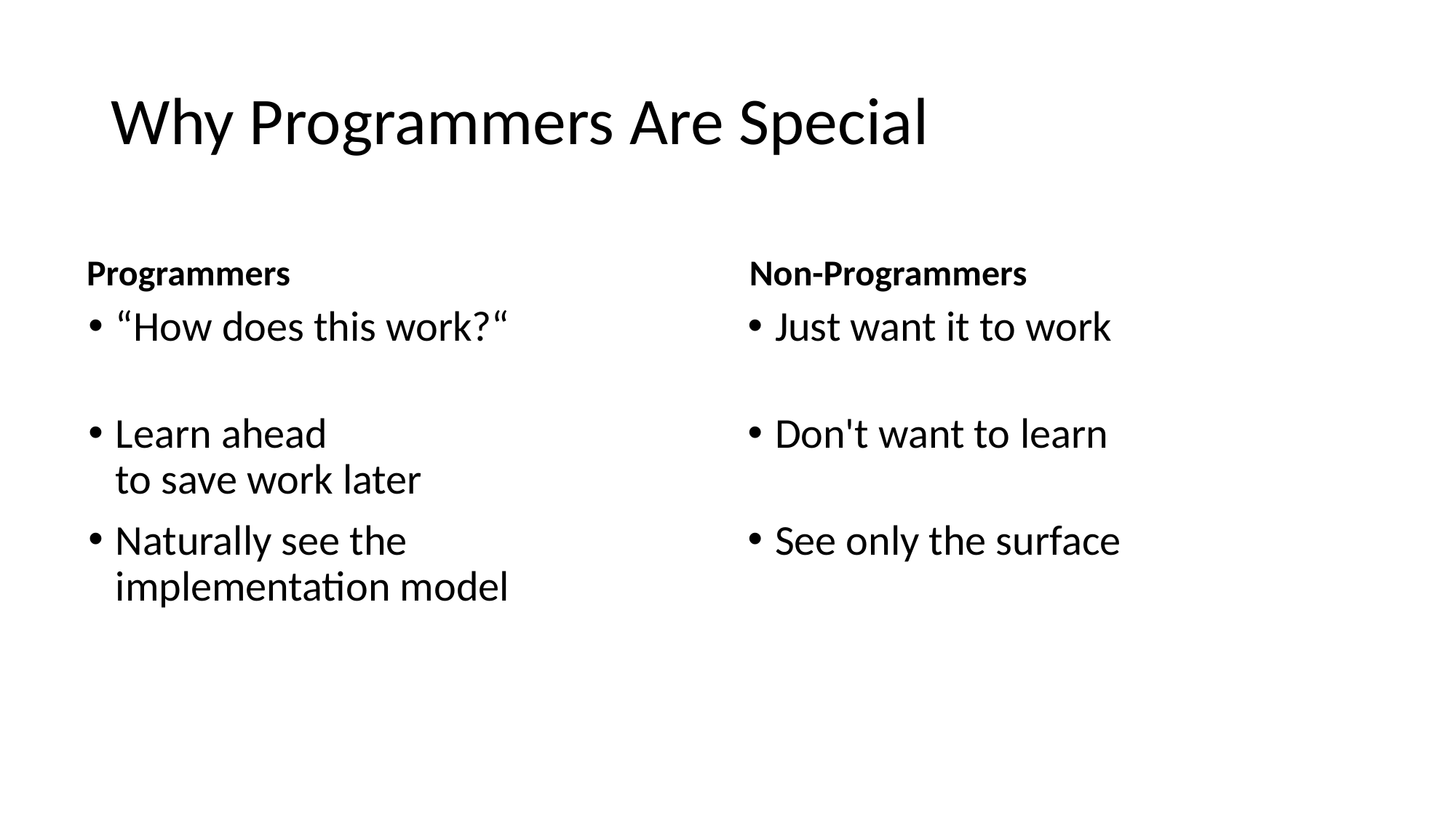

Why Programmers Are Special
Programmers
# Non-Programmers
“How does this work?“
Learn ahead
to save work later
Naturally see the implementation model
Just want it to work
Don't want to learn
See only the surface